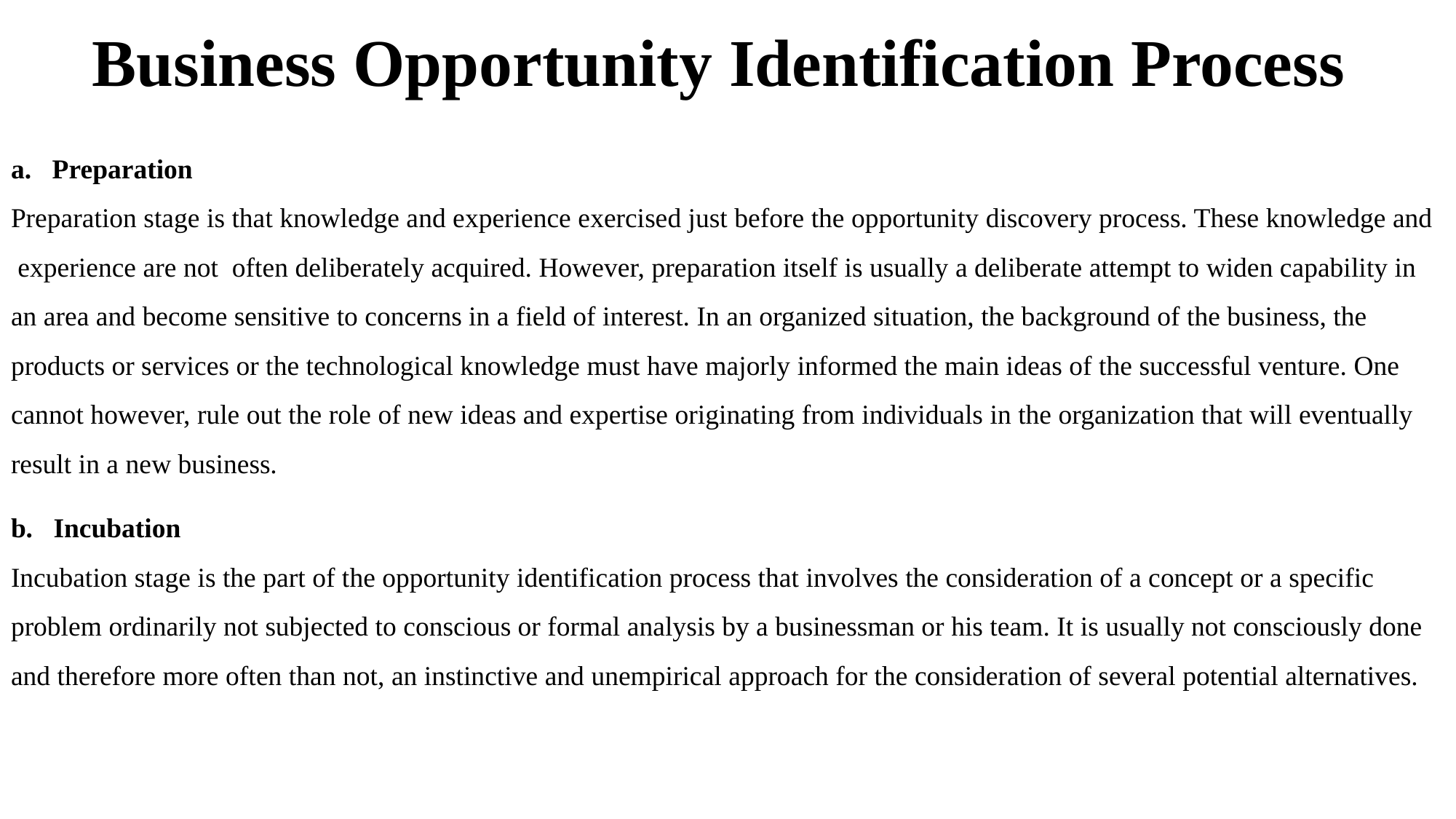

# Business Opportunity Identification Process
a.   Preparation 
Preparation stage is that knowledge and experience exercised just before the opportunity discovery process. These knowledge and  experience are not  often deliberately acquired. However, preparation itself is usually a deliberate attempt to widen capability in an area and become sensitive to concerns in a field of interest. In an organized situation, the background of the business, the products or services or the technological knowledge must have majorly informed the main ideas of the successful venture. One cannot however, rule out the role of new ideas and expertise originating from individuals in the organization that will eventually result in a new business.
b.   Incubation 
Incubation stage is the part of the opportunity identification process that involves the consideration of a concept or a specific problem ordinarily not subjected to conscious or formal analysis by a businessman or his team. It is usually not consciously done and therefore more often than not, an instinctive and unempirical approach for the consideration of several potential alternatives.